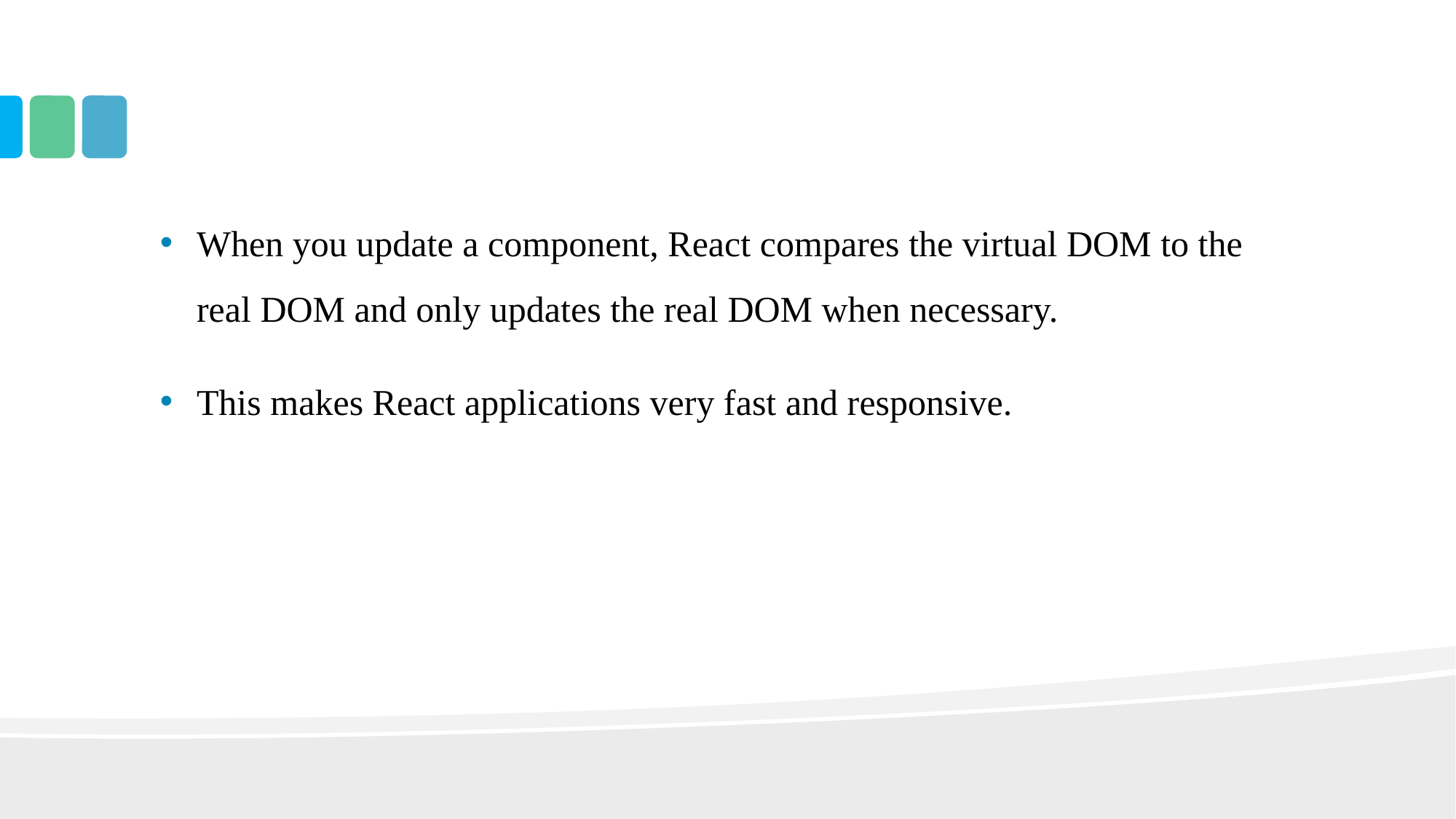

When you update a component, React compares the virtual DOM to the real DOM and only updates the real DOM when necessary.
This makes React applications very fast and responsive.